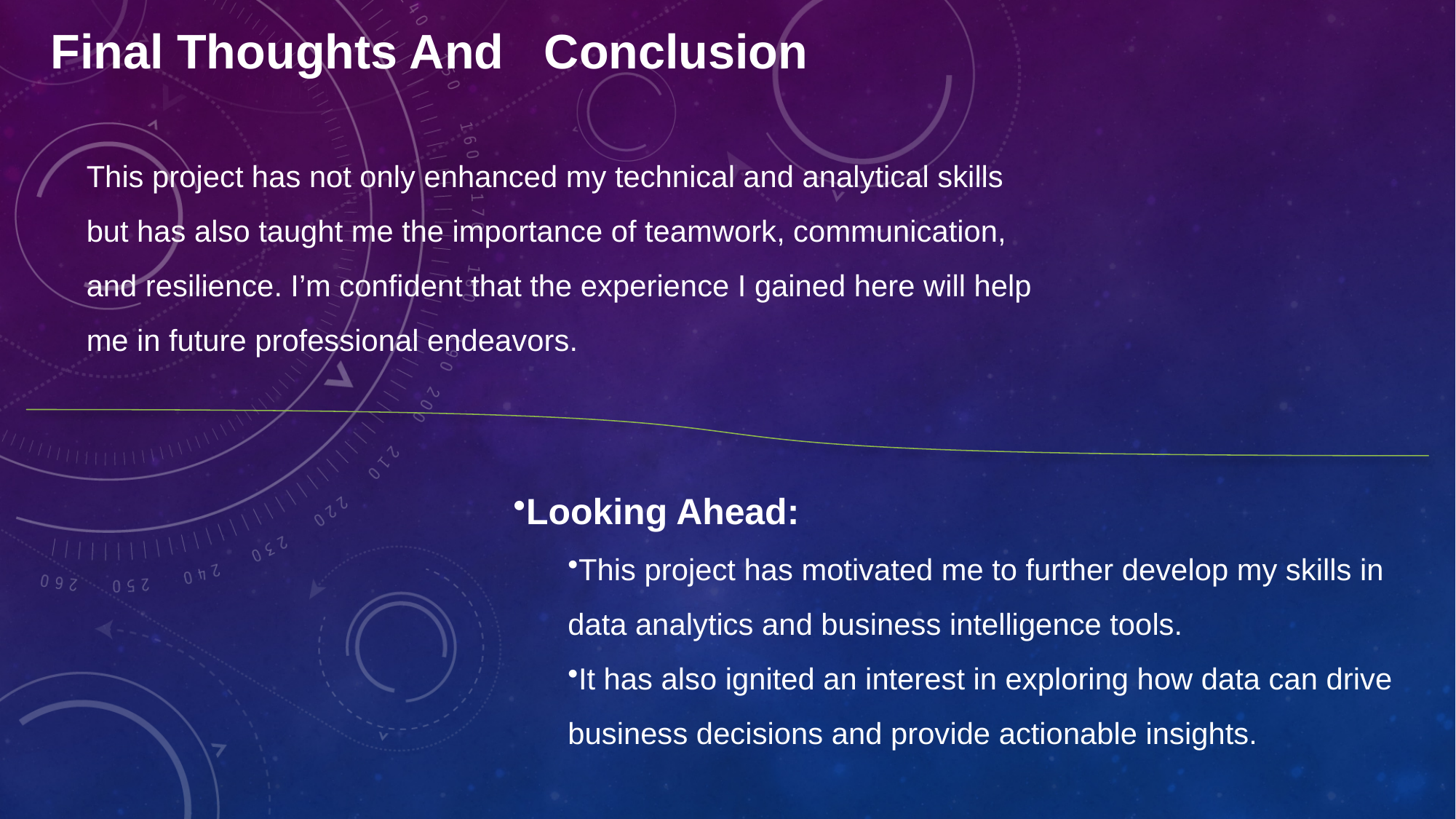

Final Thoughts And   Conclusion
This project has not only enhanced my technical and analytical skills but has also taught me the importance of teamwork, communication, and resilience. I’m confident that the experience I gained here will help me in future professional endeavors.

Looking Ahead:
This project has motivated me to further develop my skills in data analytics and business intelligence tools.
It has also ignited an interest in exploring how data can drive business decisions and provide actionable insights.